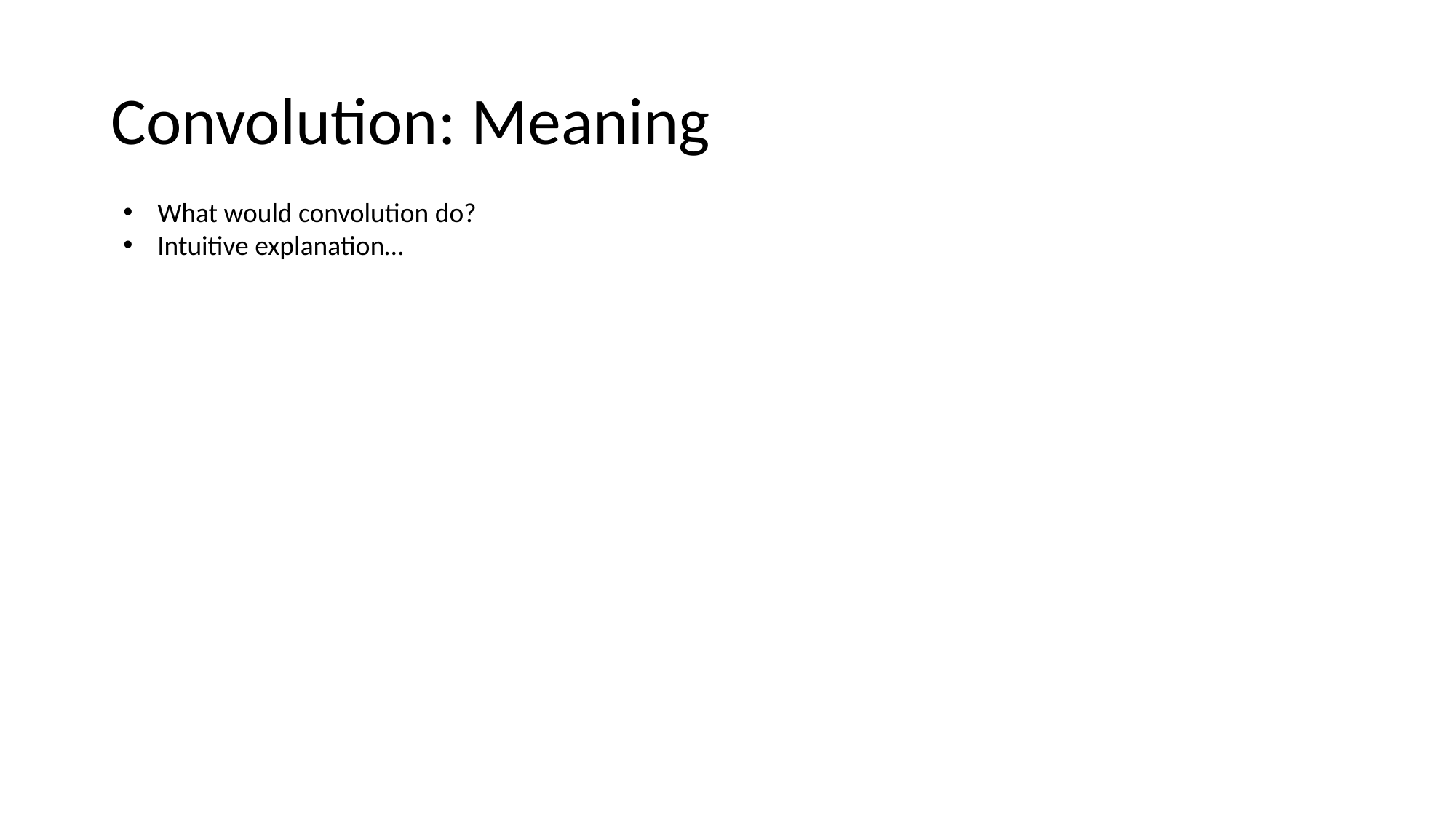

# Convolution: Meaning
What would convolution do?
Intuitive explanation…